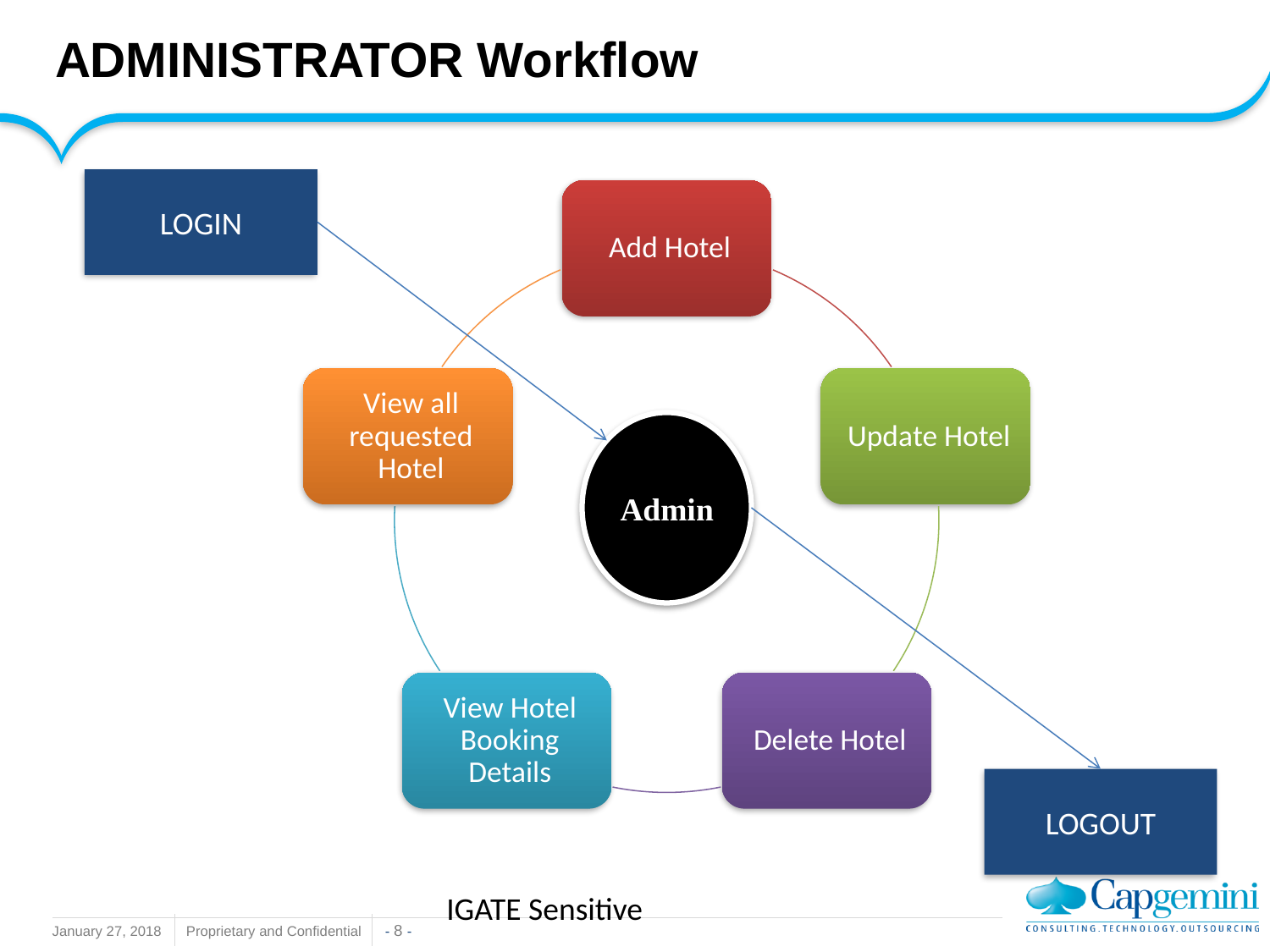

# ADMINISTRATOR Workflow
LOGIN
Add Hotel
Update Hotel
Delete Hotel
View Hotel Booking Details
View all requested Hotel
Admin
LOGOUT
IGATE Sensitive